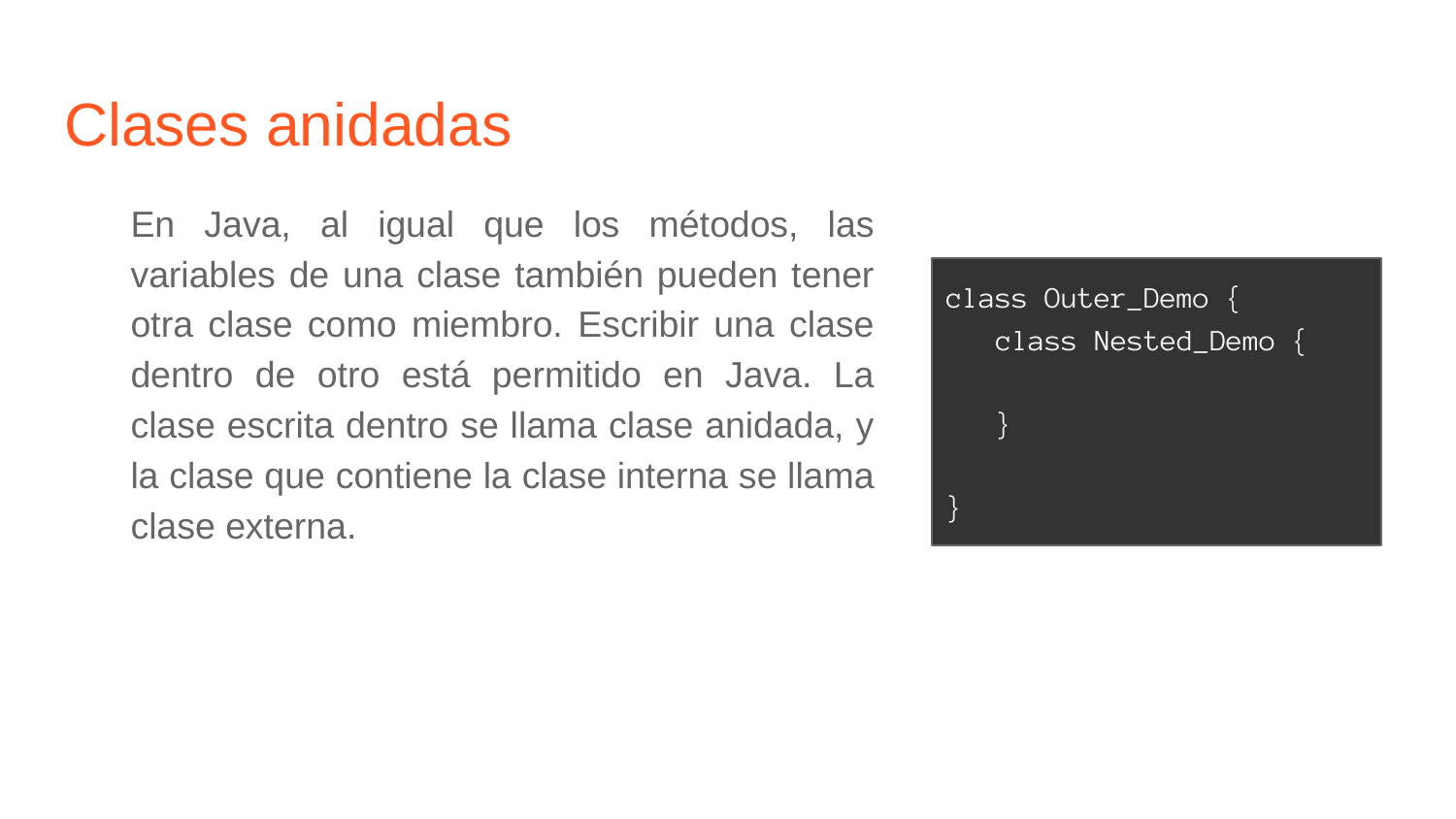

# Clases anidadas
En Java, al igual que los métodos, las variables de una clase también pueden tener otra clase como miembro. Escribir una clase dentro de otro está permitido en Java. La clase escrita dentro se llama clase anidada, y la clase que contiene la clase interna se llama clase externa.

class Outer_Demo {
   class Nested_Demo {

   }

}